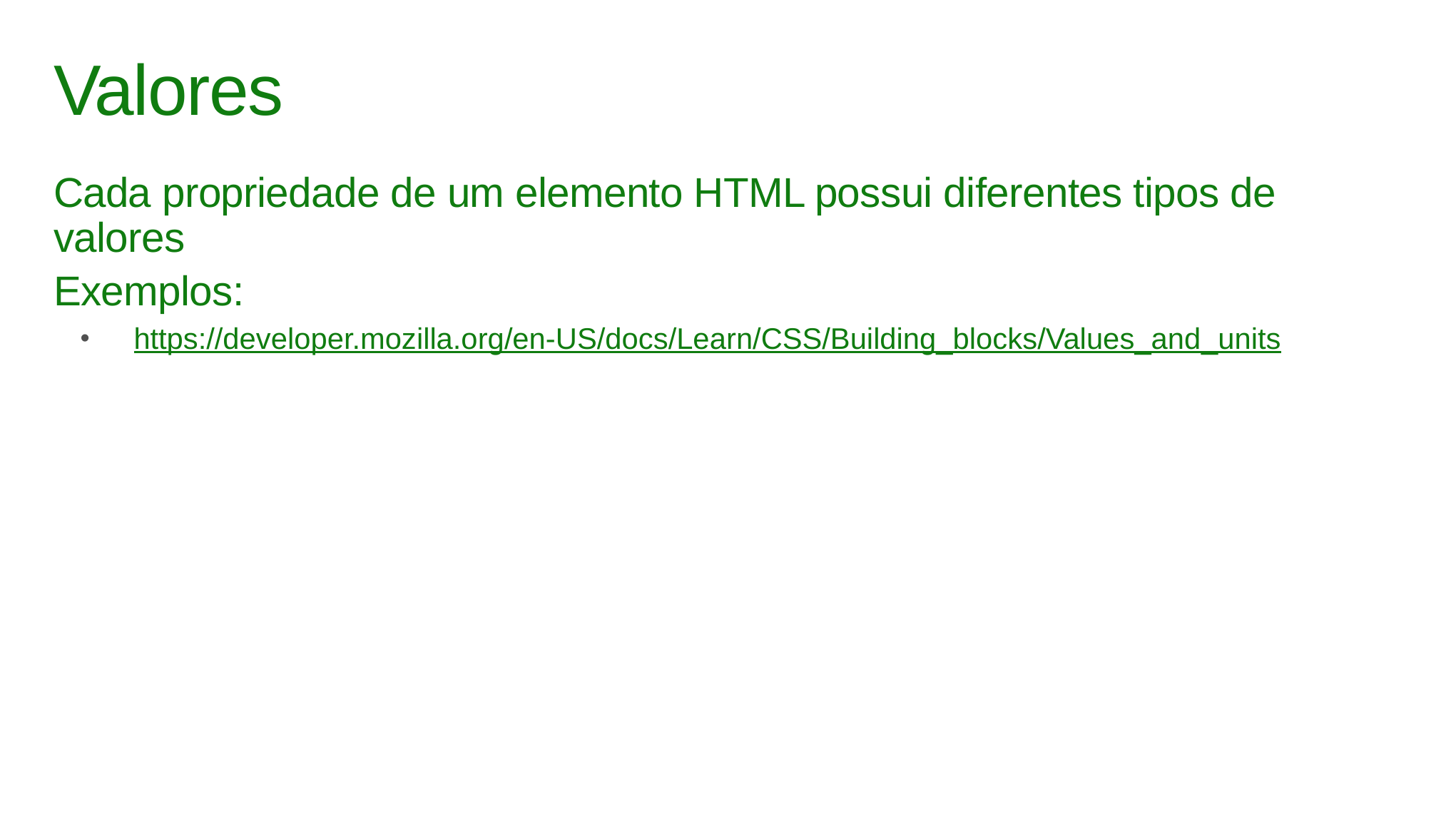

# Valores
Cada propriedade de um elemento HTML possui diferentes tipos de valores
Exemplos:
https://developer.mozilla.org/en-US/docs/Learn/CSS/Building_blocks/Values_and_units